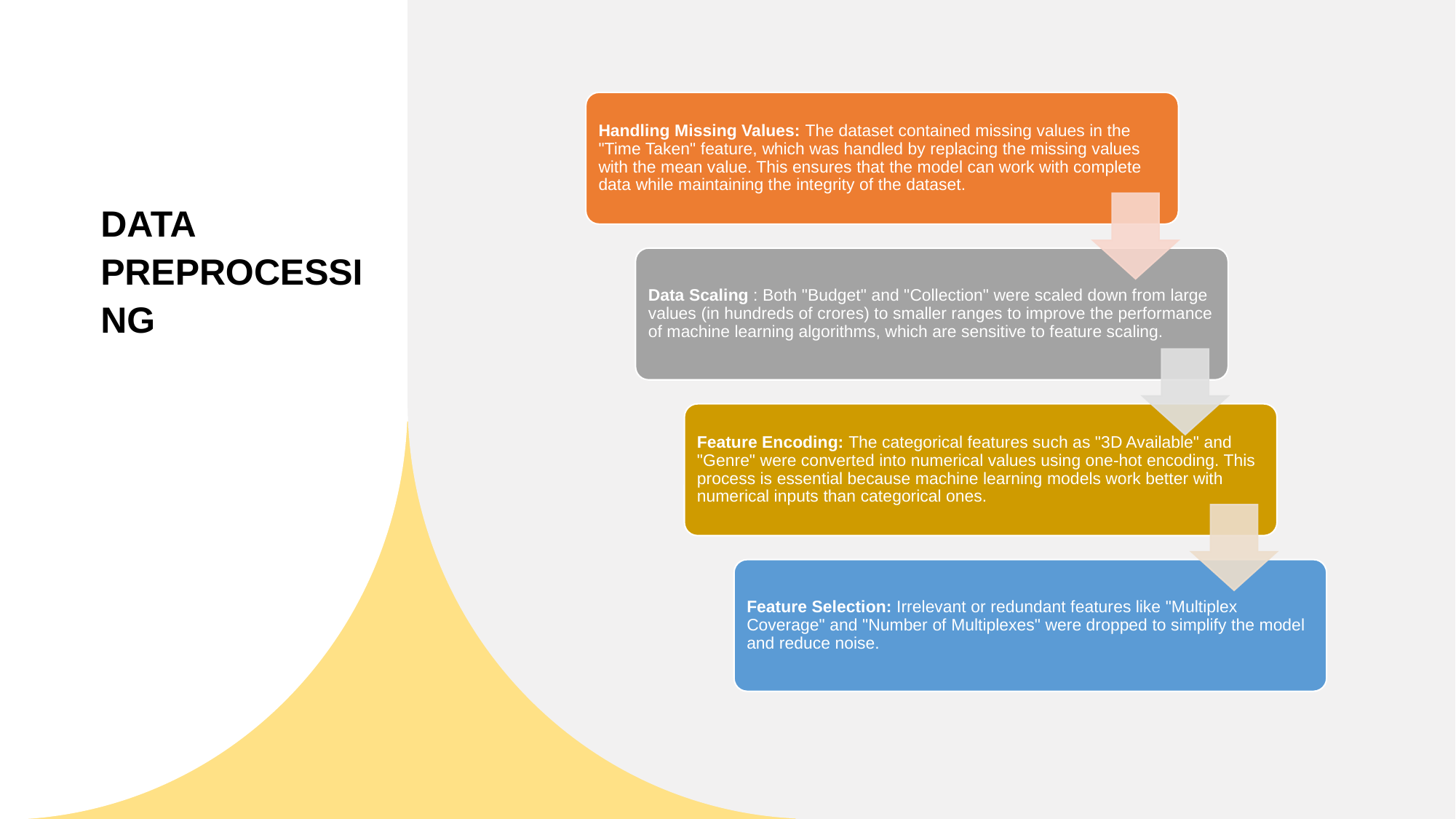

Handling Missing Values: The dataset contained missing values in the "Time Taken" feature, which was handled by replacing the missing values with the mean value. This ensures that the model can work with complete data while maintaining the integrity of the dataset.
Data Scaling : Both "Budget" and "Collection" were scaled down from large values (in hundreds of crores) to smaller ranges to improve the performance of machine learning algorithms, which are sensitive to feature scaling.
Feature Encoding: The categorical features such as "3D Available" and "Genre" were converted into numerical values using one-hot encoding. This process is essential because machine learning models work better with numerical inputs than categorical ones.
Feature Selection: Irrelevant or redundant features like "Multiplex Coverage" and "Number of Multiplexes" were dropped to simplify the model and reduce noise.

DATA PREPROCESSING